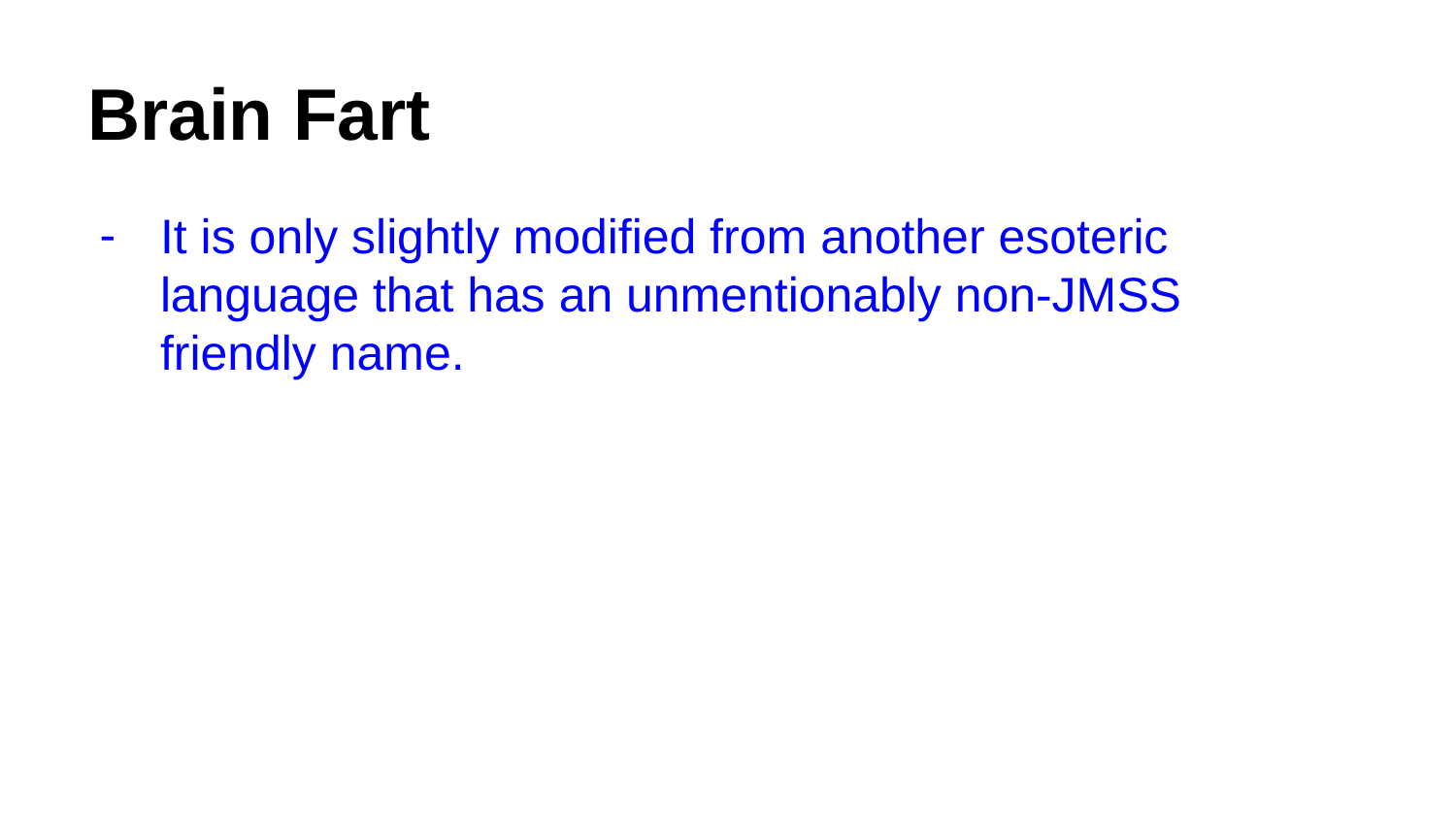

# Brain Fart
It is only slightly modified from another esoteric language that has an unmentionably non-JMSS friendly name.